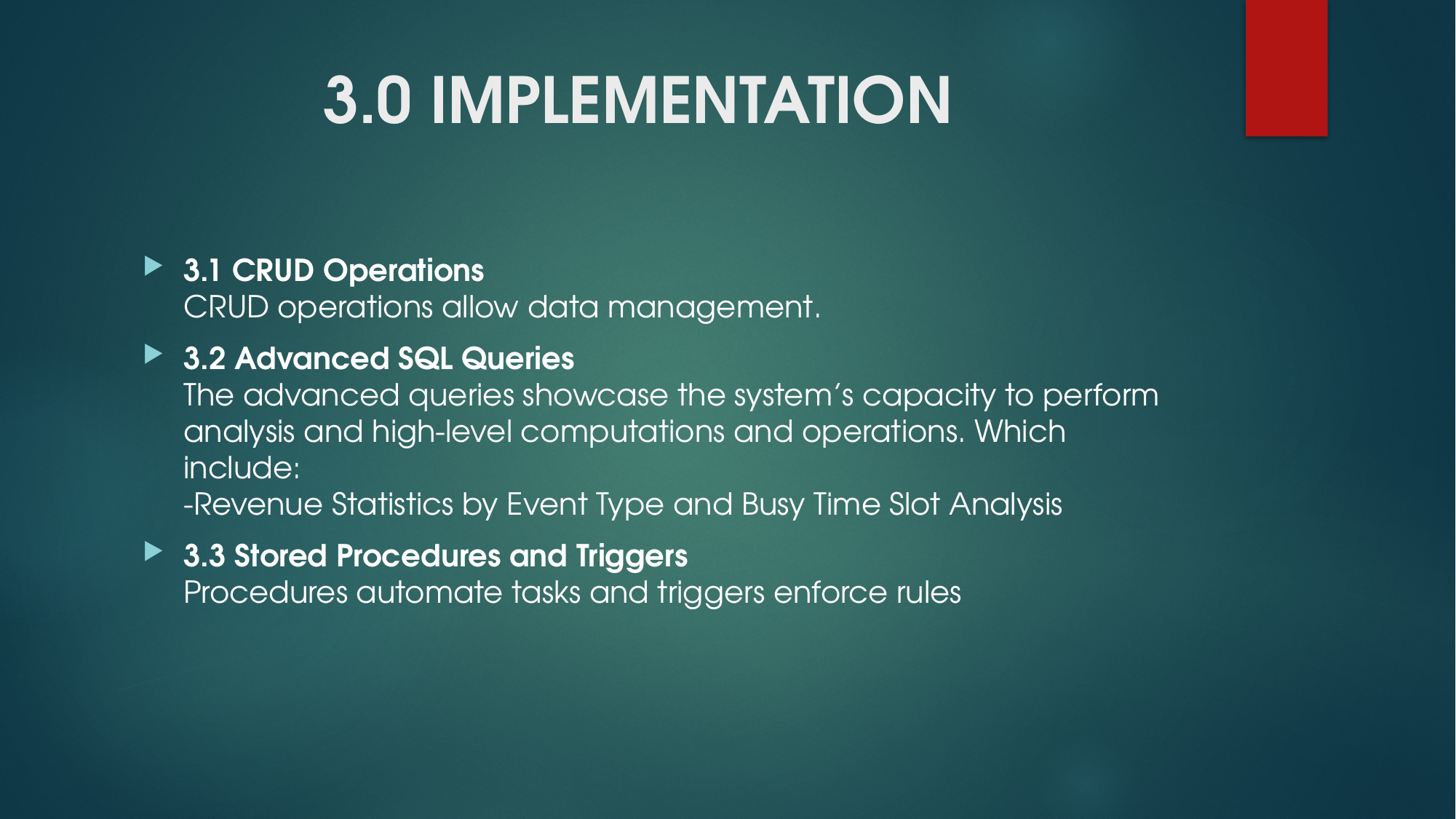

# 3.0 IMPLEMENTATION
3.1 CRUD Operations
CRUD operations allow data management.
3.2 Advanced SQL Queries
The advanced queries showcase the system’s capacity to perform analysis and high-level computations and operations. Which include:
-Revenue Statistics by Event Type and Busy Time Slot Analysis
3.3 Stored Procedures and Triggers
Procedures automate tasks and triggers enforce rules